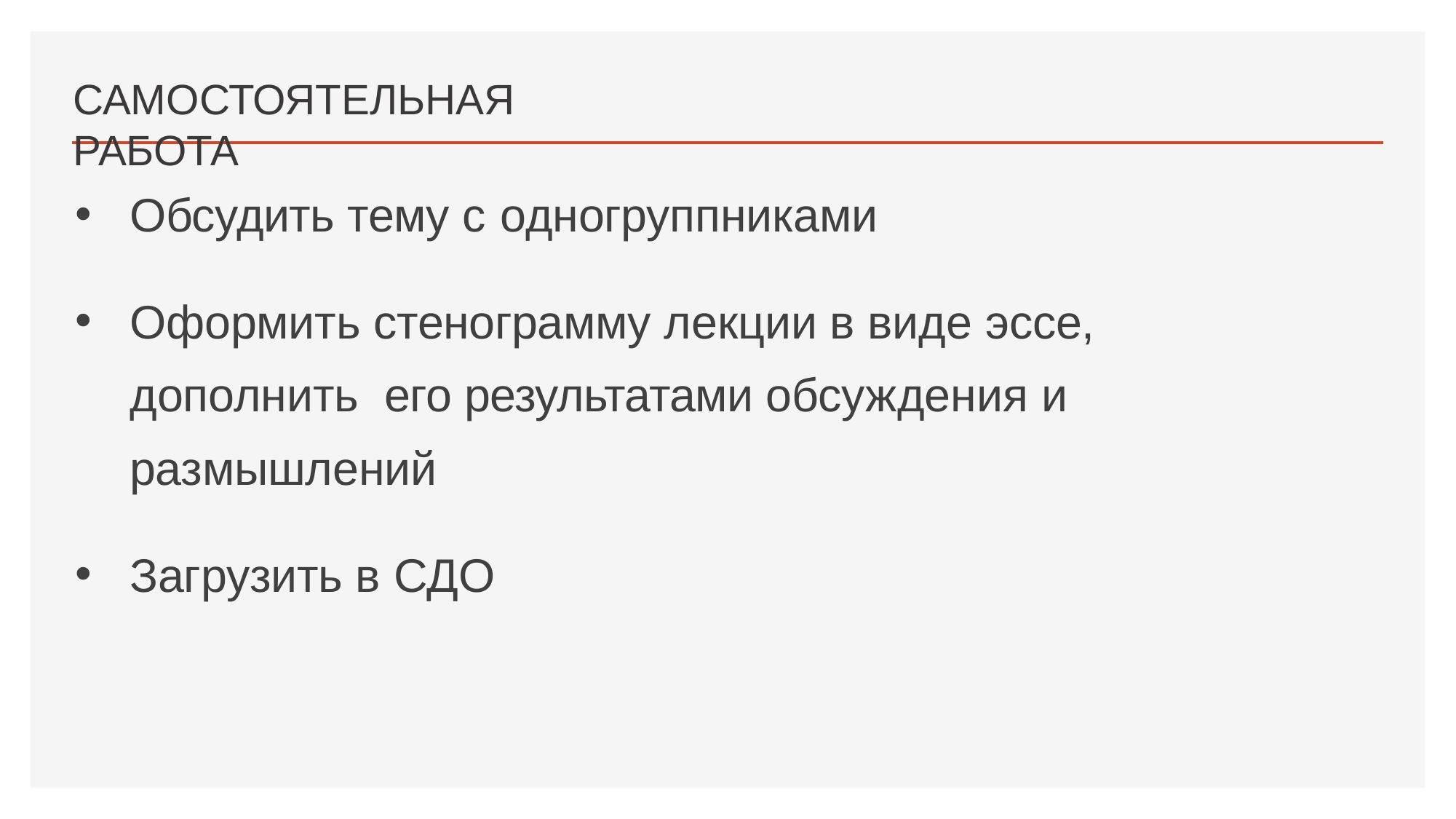

# САМОСТОЯТЕЛЬНАЯ РАБОТА
Обсудить тему с одногруппниками
Оформить стенограмму лекции в виде эссе, дополнить  его результатами обсуждения и размышлений
Загрузить в СДО